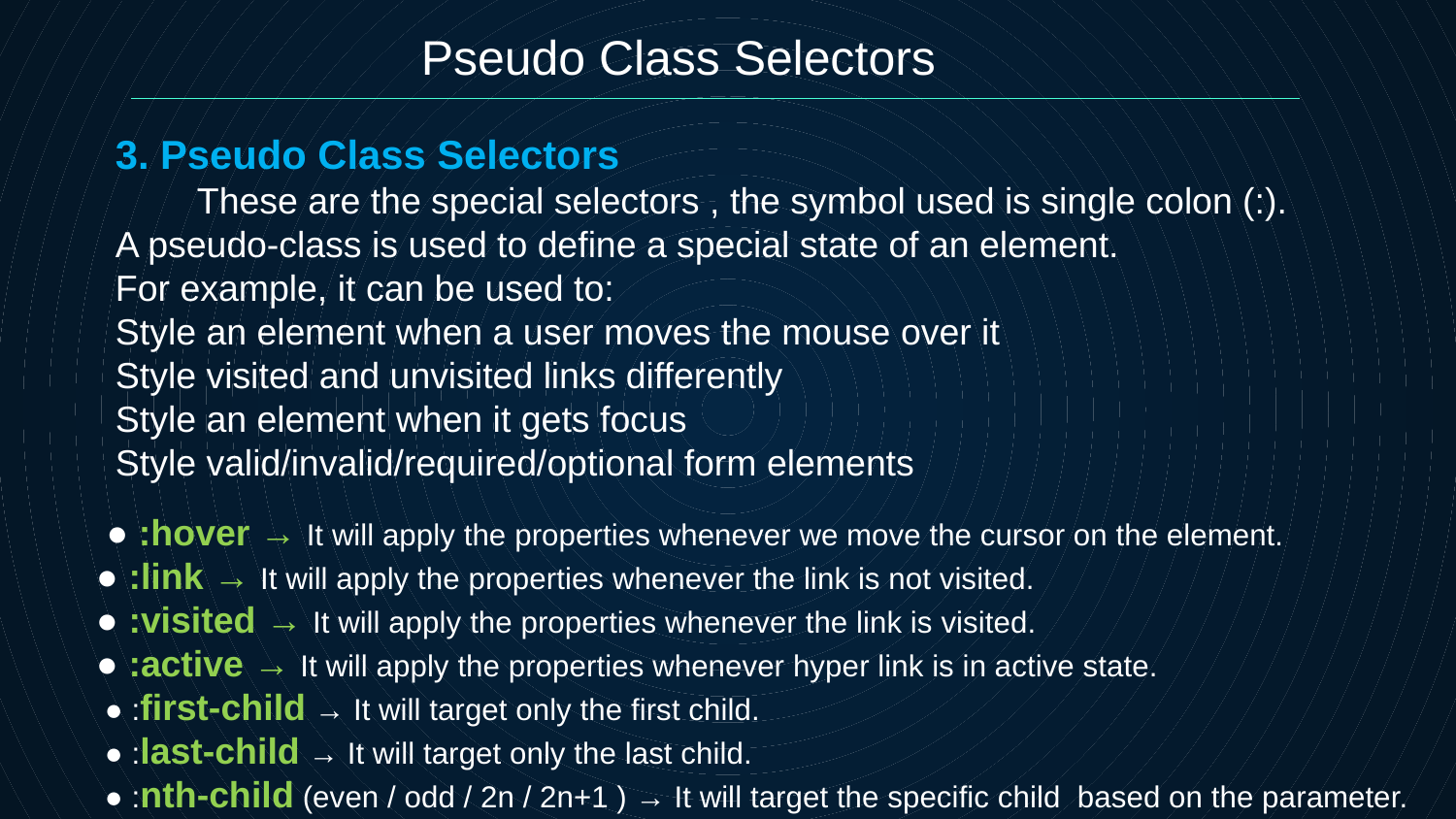

Pseudo Class Selectors
3. Pseudo Class Selectors
        These are the special selectors , the symbol used is single colon (:). A pseudo-class is used to define a special state of an element.
For example, it can be used to:
Style an element when a user moves the mouse over it
Style visited and unvisited links differently
Style an element when it gets focus
Style valid/invalid/required/optional form elements
 ● :hover → It will apply the properties whenever we move the cursor on the element.
● :link → It will apply the properties whenever the link is not visited.
● :visited → It will apply the properties whenever the link is visited.
● :active → It will apply the properties whenever hyper link is in active state.
 ● :first-child → It will target only the first child.
 ● :last-child → It will target only the last child.
 ● :nth-child (even / odd / 2n / 2n+1 ) → It will target the specific child  based on the parameter.